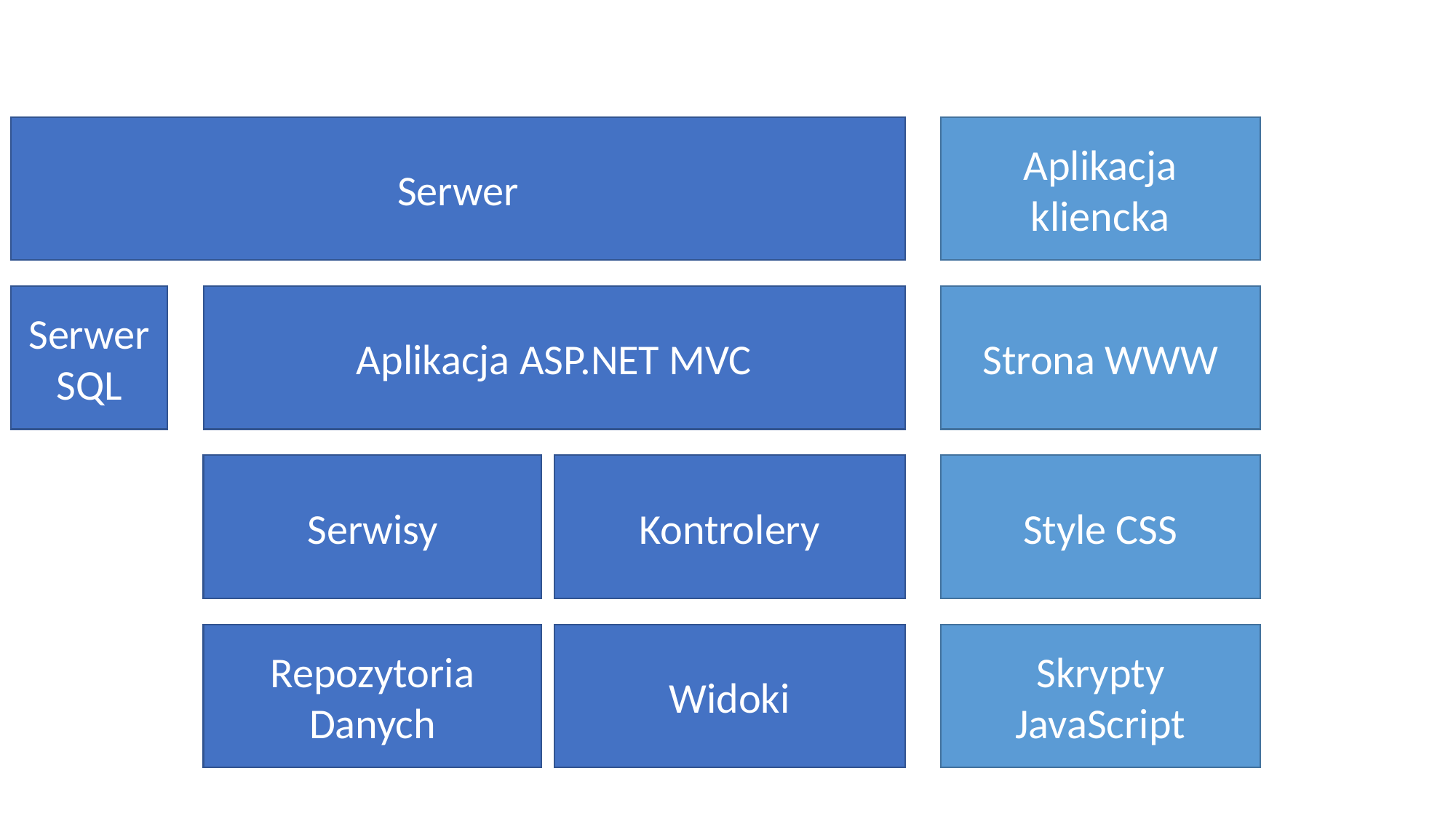

Serwer
Aplikacja kliencka
Serwer SQL
Aplikacja ASP.NET MVC
Strona WWW
Serwisy
Kontrolery
Style CSS
Repozytoria Danych
Widoki
Skrypty JavaScript